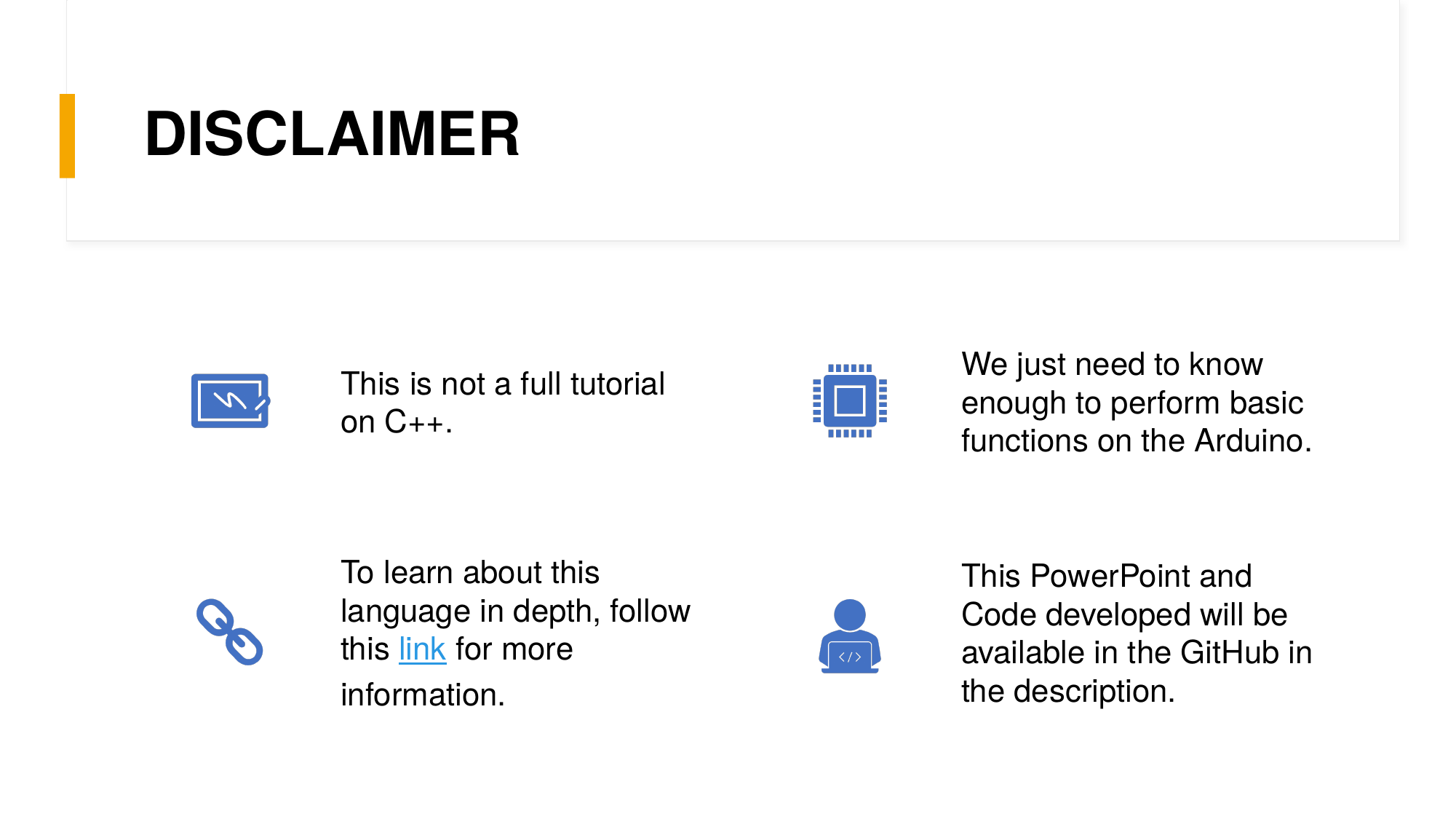

# DISCLAIMER
This is not a full tutorial on C++.
We just need to know enough to perform basic functions on the Arduino.
To learn about this language in depth, follow this link for more information.
This PowerPoint and Code developed will be available in the GitHub in the description.